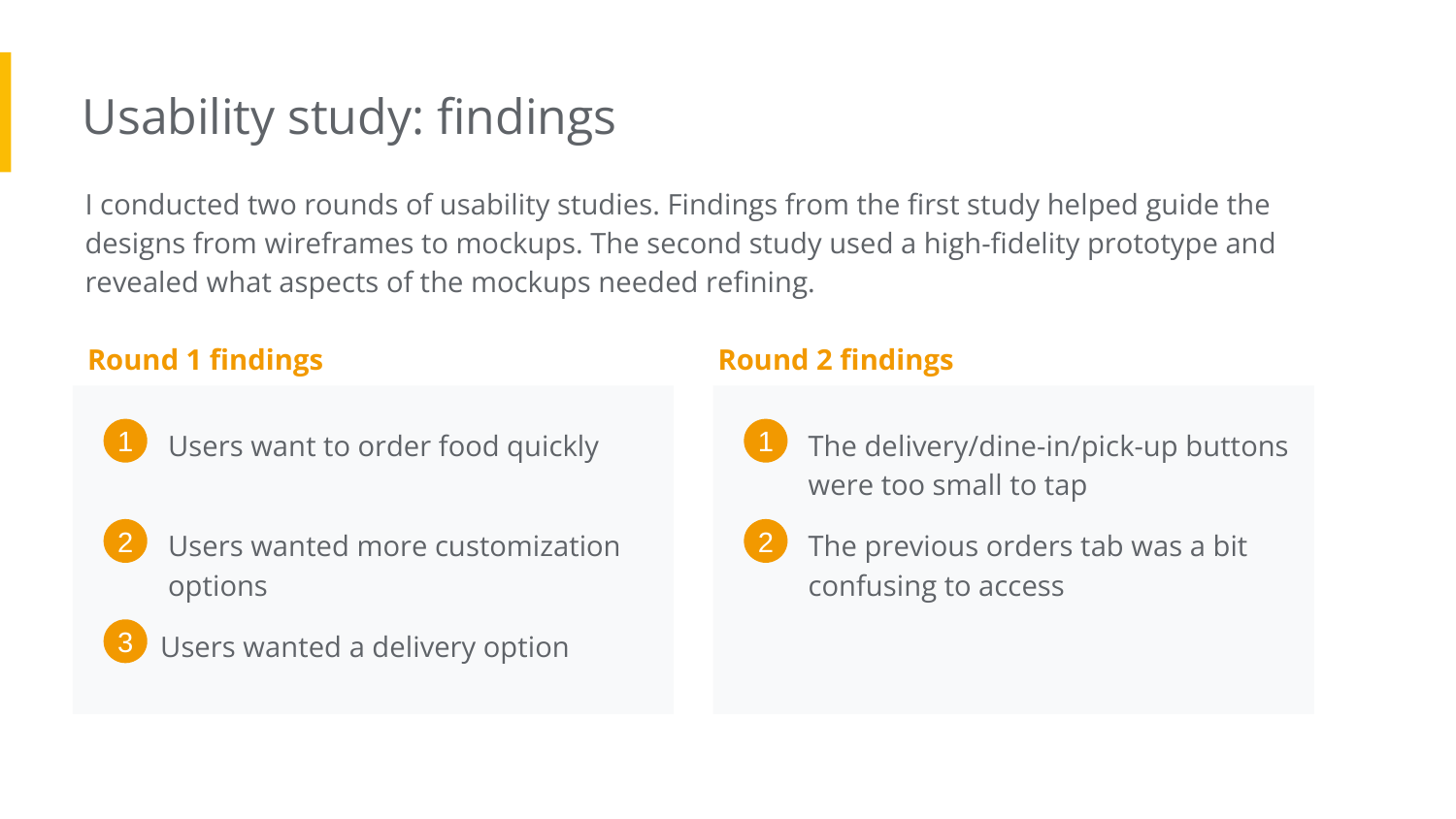

Usability study: findings
I conducted two rounds of usability studies. Findings from the first study helped guide the designs from wireframes to mockups. The second study used a high-fidelity prototype and revealed what aspects of the mockups needed refining.
Round 1 findings
Round 2 findings

Users want to order food quickly
The delivery/dine-in/pick-up buttons were too small to tap
1
1
Users wanted more customization options
The previous orders tab was a bit confusing to access
2
2
Users wanted a delivery option
3